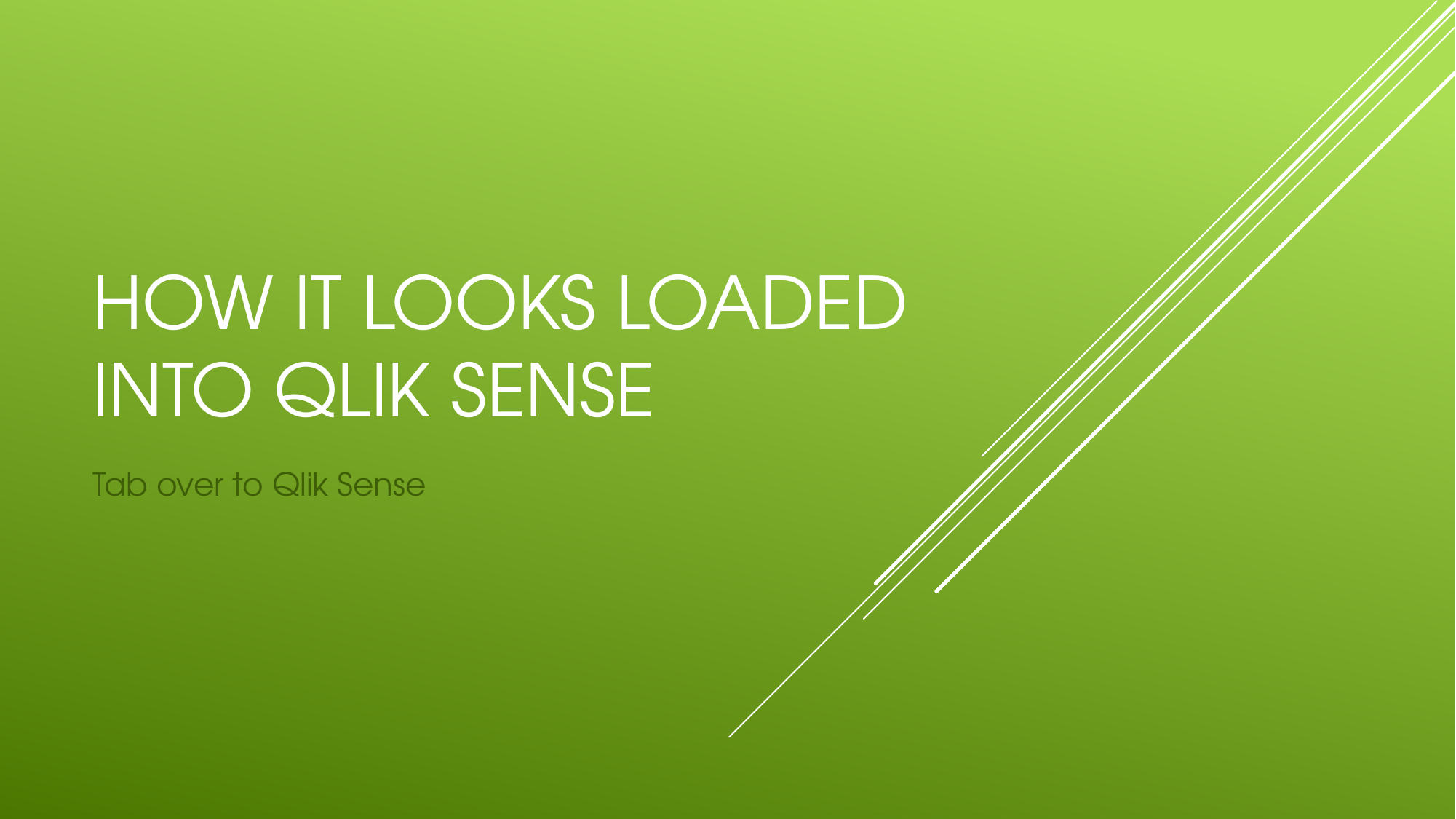

# How it looks loaded into qlik sense
Tab over to Qlik Sense